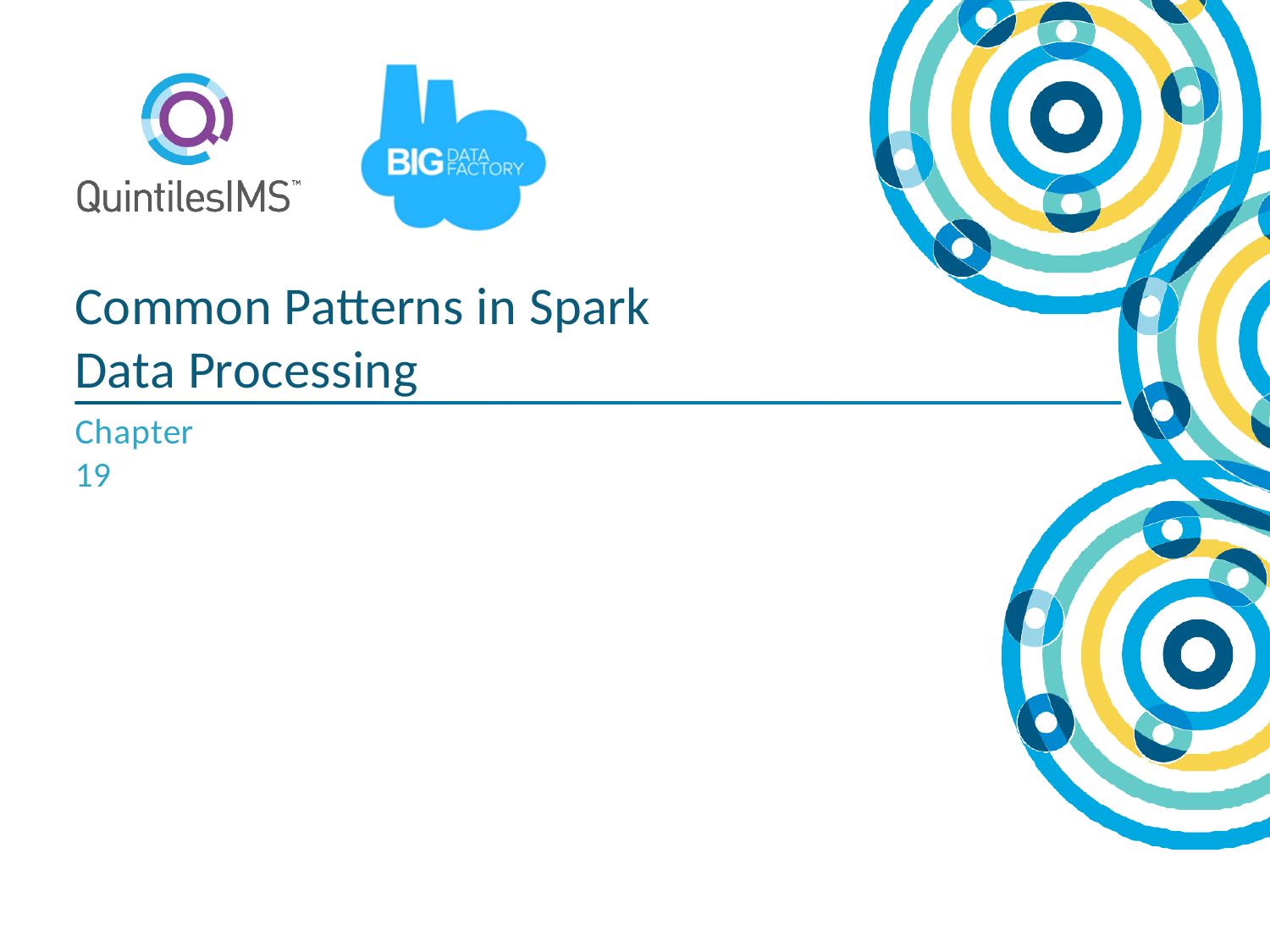

Common Patterns in Spark Data Processing
Chapter 19